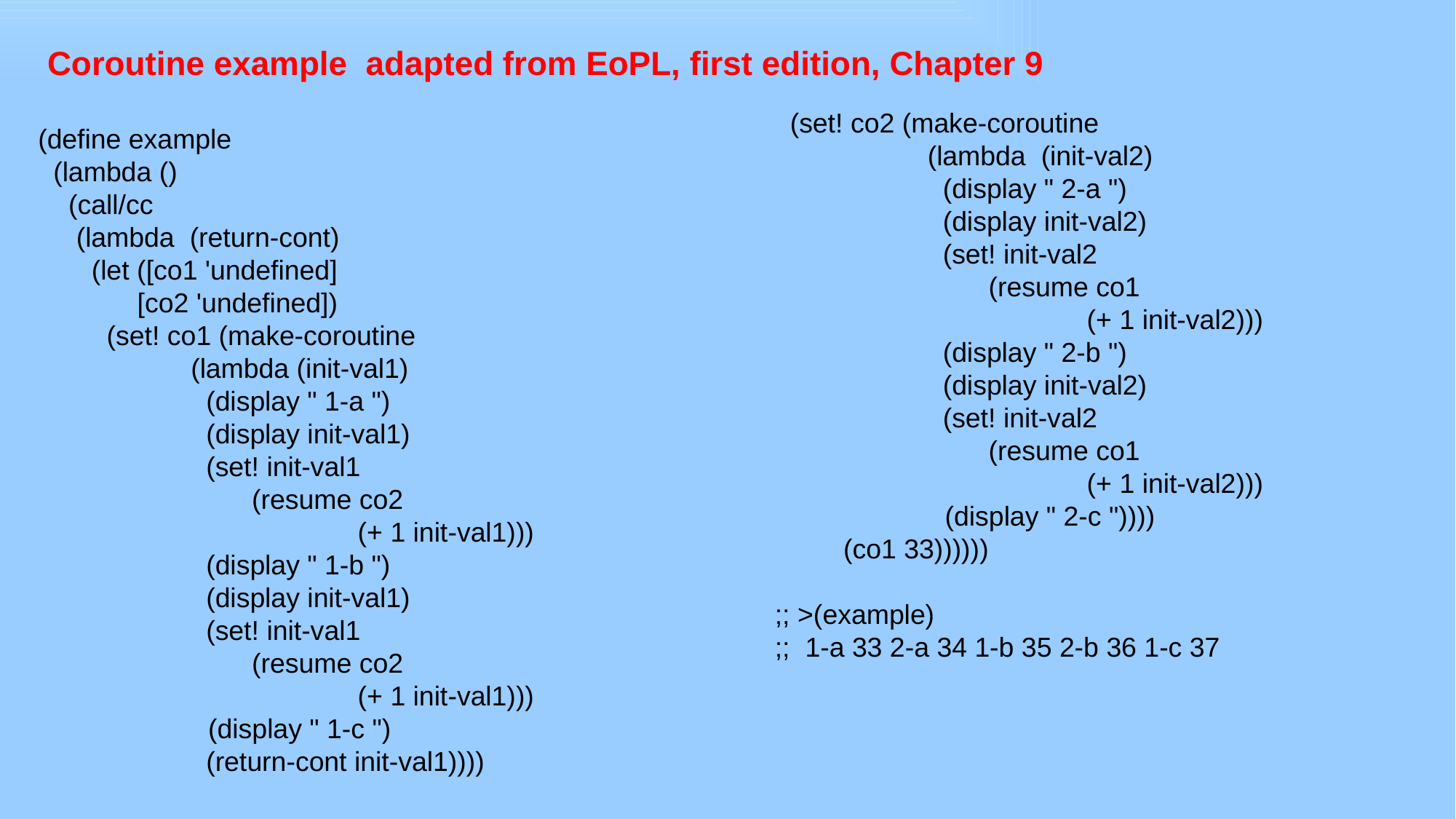

Coroutine example  adapted from EoPL, first edition, Chapter 9

(define example
  (lambda ()
    (call/cc
     (lambda  (return-cont)
       (let ([co1 'undefined]
             [co2 'undefined])
         (set! co1 (make-coroutine
                    (lambda (init-val1)
                      (display " 1-a ")
                      (display init-val1)
                      (set! init-val1
                            (resume co2
                                          (+ 1 init-val1)))
                      (display " 1-b ")
                      (display init-val1)
                      (set! init-val1
                            (resume co2
                                          (+ 1 init-val1)))
	        (display " 1-c ")
                      (return-cont init-val1))))

  (set! co2 (make-coroutine
                    (lambda  (init-val2)
                      (display " 2-a ")
                      (display init-val2)
                      (set! init-val2
                            (resume co1
                                         (+ 1 init-val2)))
                      (display " 2-b ")
                      (display init-val2)
                      (set! init-val2
                            (resume co1
                                         (+ 1 init-val2)))
	        (display " 2-c "))))
         (co1 33))))))

;; >(example)
;;  1-a 33 2-a 34 1-b 35 2-b 36 1-c 37